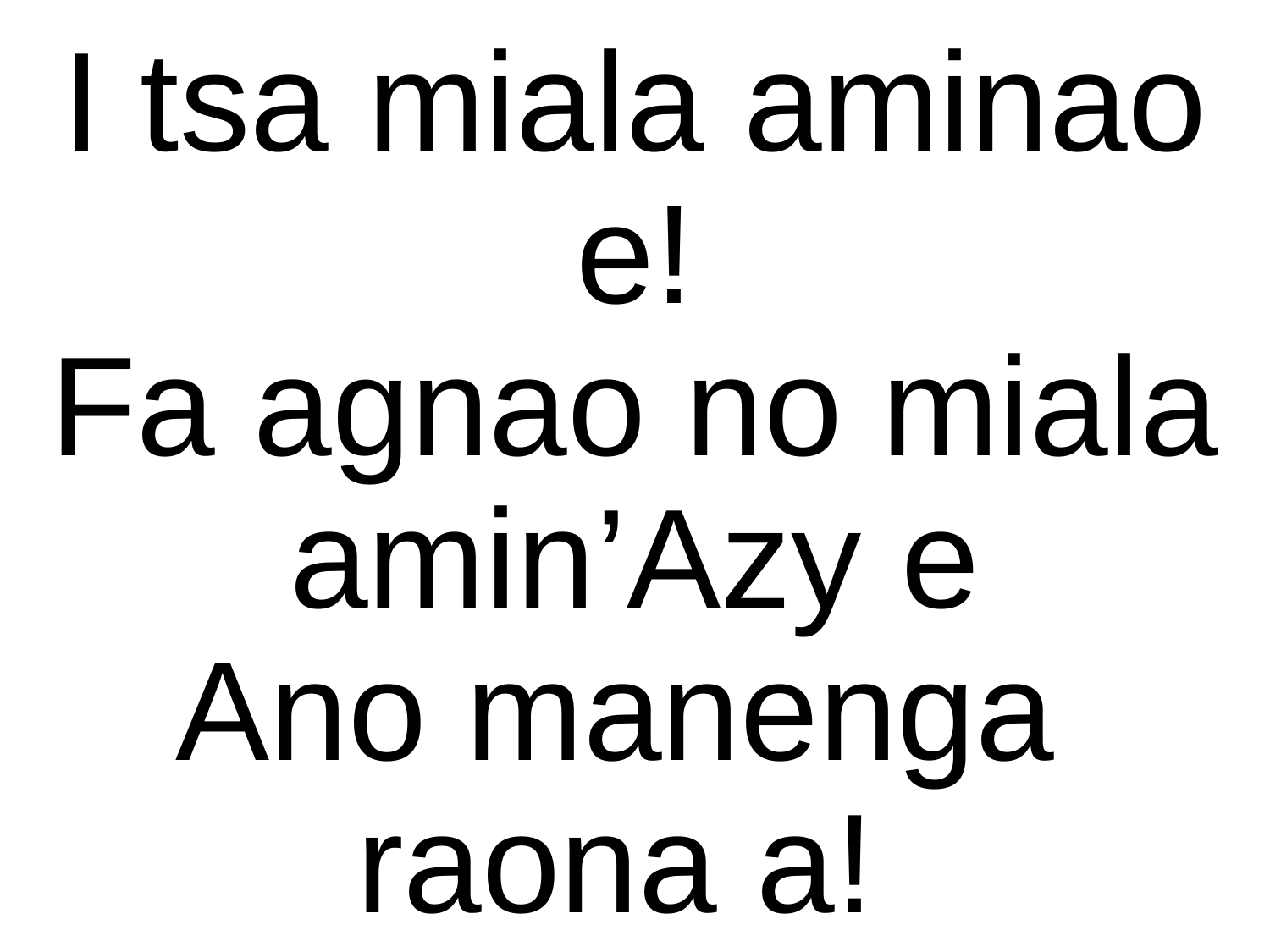

# I tsa miala aminao e! Fa agnao no miala amin’Azy e Ano manenga raona a! (Ano manenga raona a)